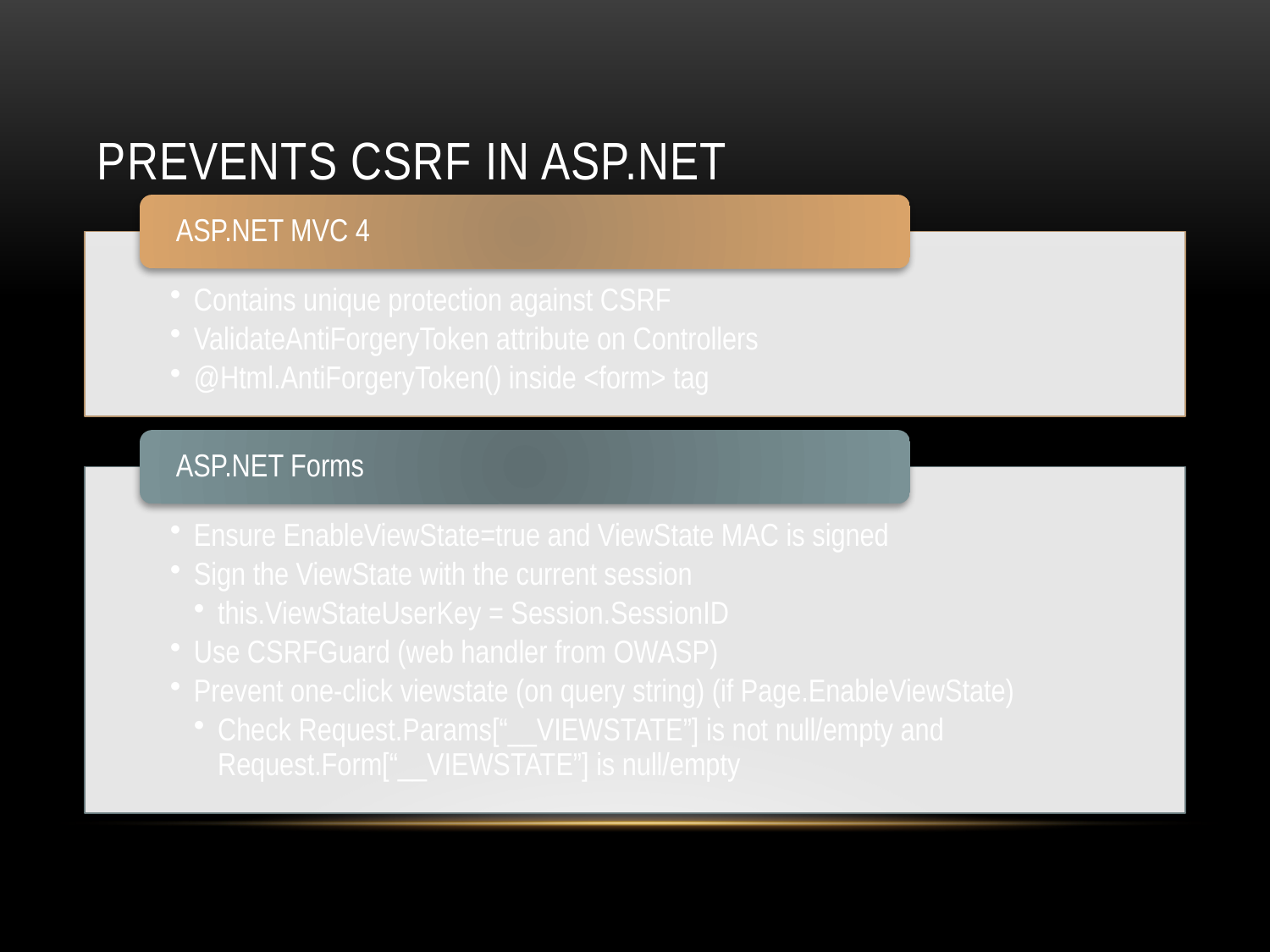

# Prevents CSRF in ASP.NET
Contains unique protection against CSRF
ValidateAntiForgeryToken attribute on Controllers
@Html.AntiForgeryToken() inside <form> tag
ASP.NET MVC 4
Ensure EnableViewState=true and ViewState MAC is signed
Sign the ViewState with the current session
this.ViewStateUserKey = Session.SessionID
Use CSRFGuard (web handler from OWASP)
Prevent one-click viewstate (on query string) (if Page.EnableViewState)
Check Request.Params[“__VIEWSTATE”] is not null/empty and Request.Form[“__VIEWSTATE”] is null/empty
ASP.NET Forms